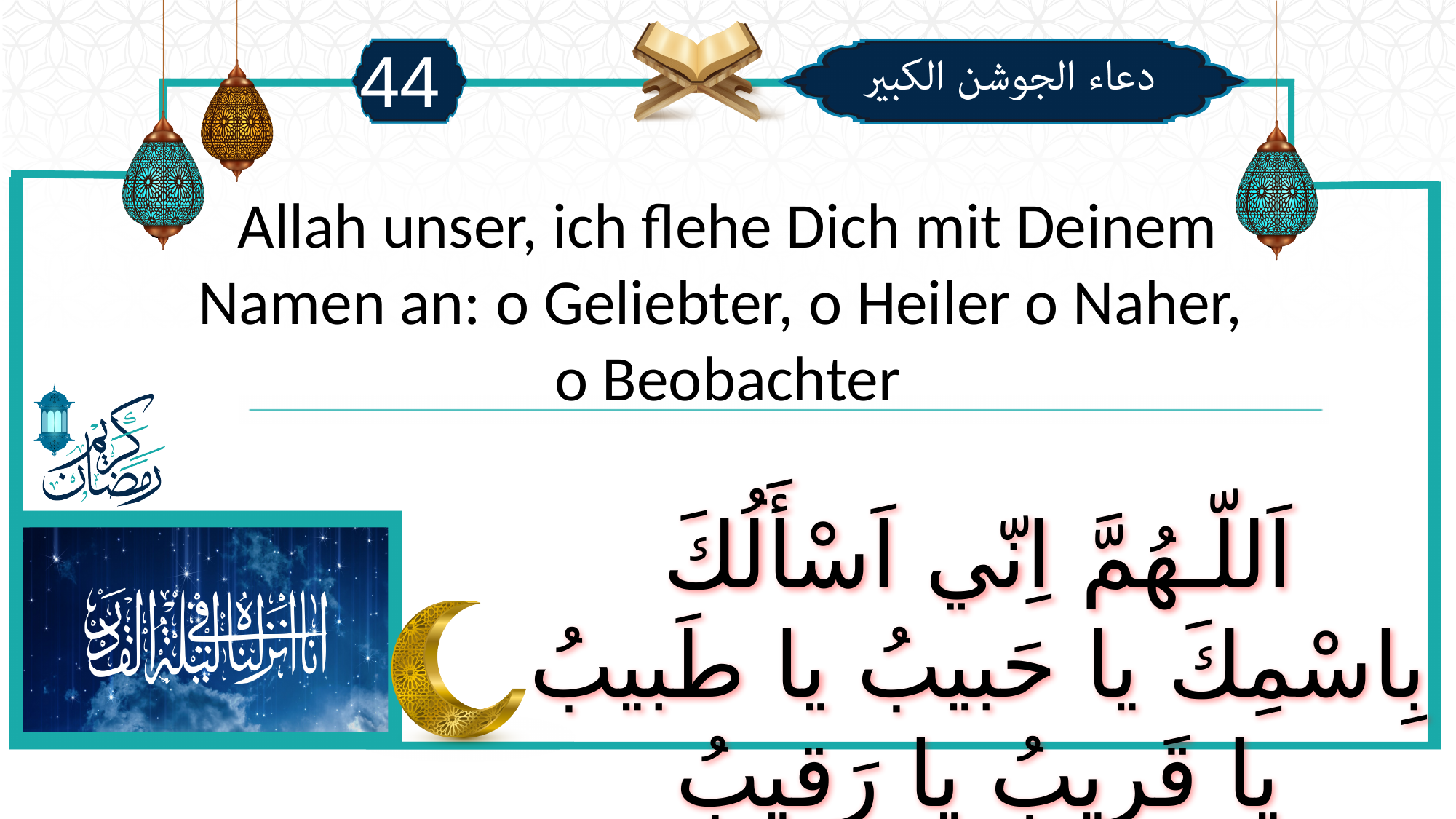

44
Allah unser, ich flehe Dich mit Deinem Namen an: o Geliebter, o Heiler o Naher,
o Beobachter
اَللّـهُمَّ اِنّي اَسْأَلُكَ بِاسْمِكَ يا حَبيبُ يا طَبيبُ يا قَريبُ يا رَقيبُ